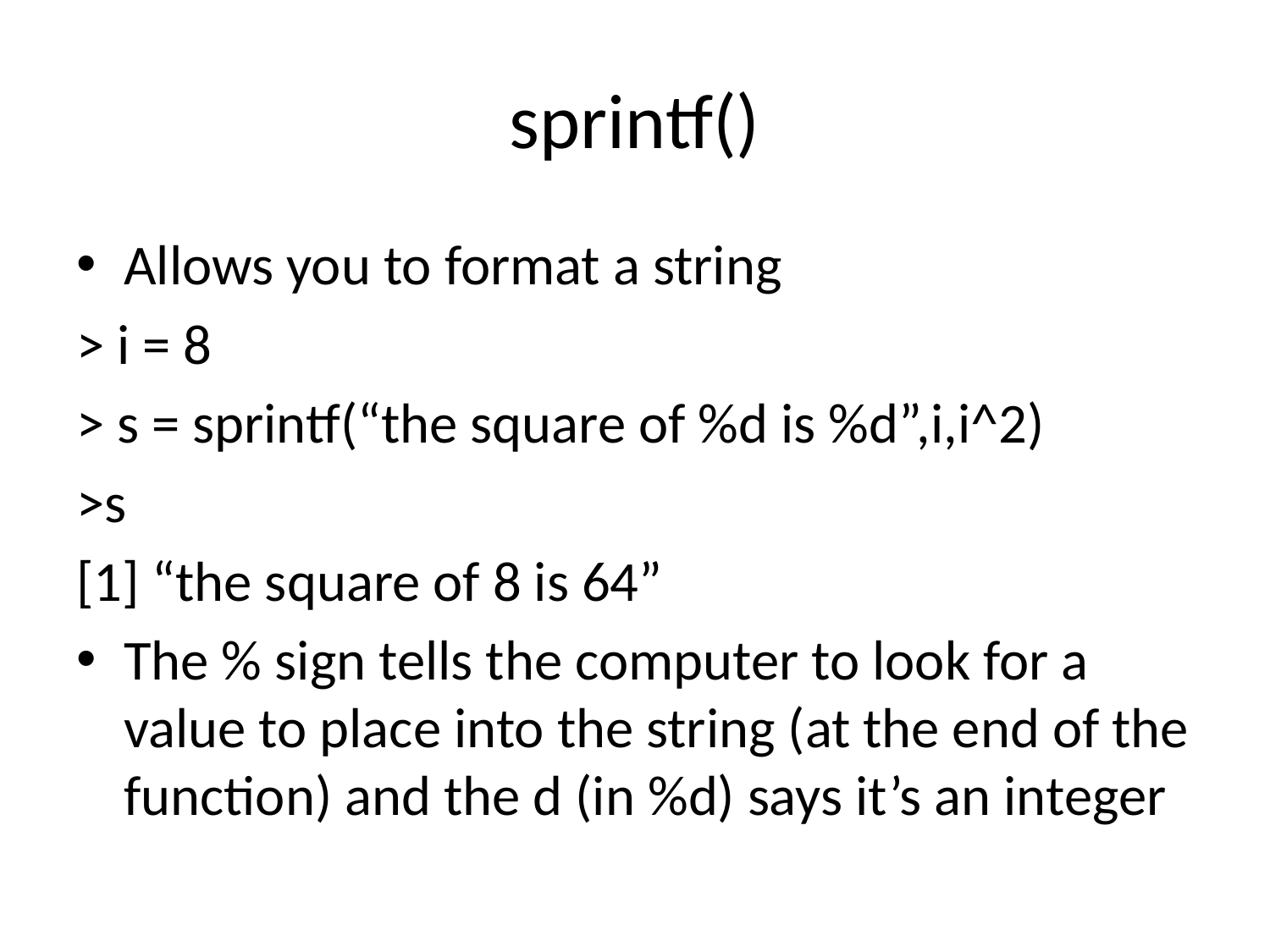

# sprintf()
Allows you to format a string
> i = 8
> s = sprintf(“the square of %d is %d”,i,i^2)
>s
[1] “the square of 8 is 64”
The % sign tells the computer to look for a value to place into the string (at the end of the function) and the d (in %d) says it’s an integer